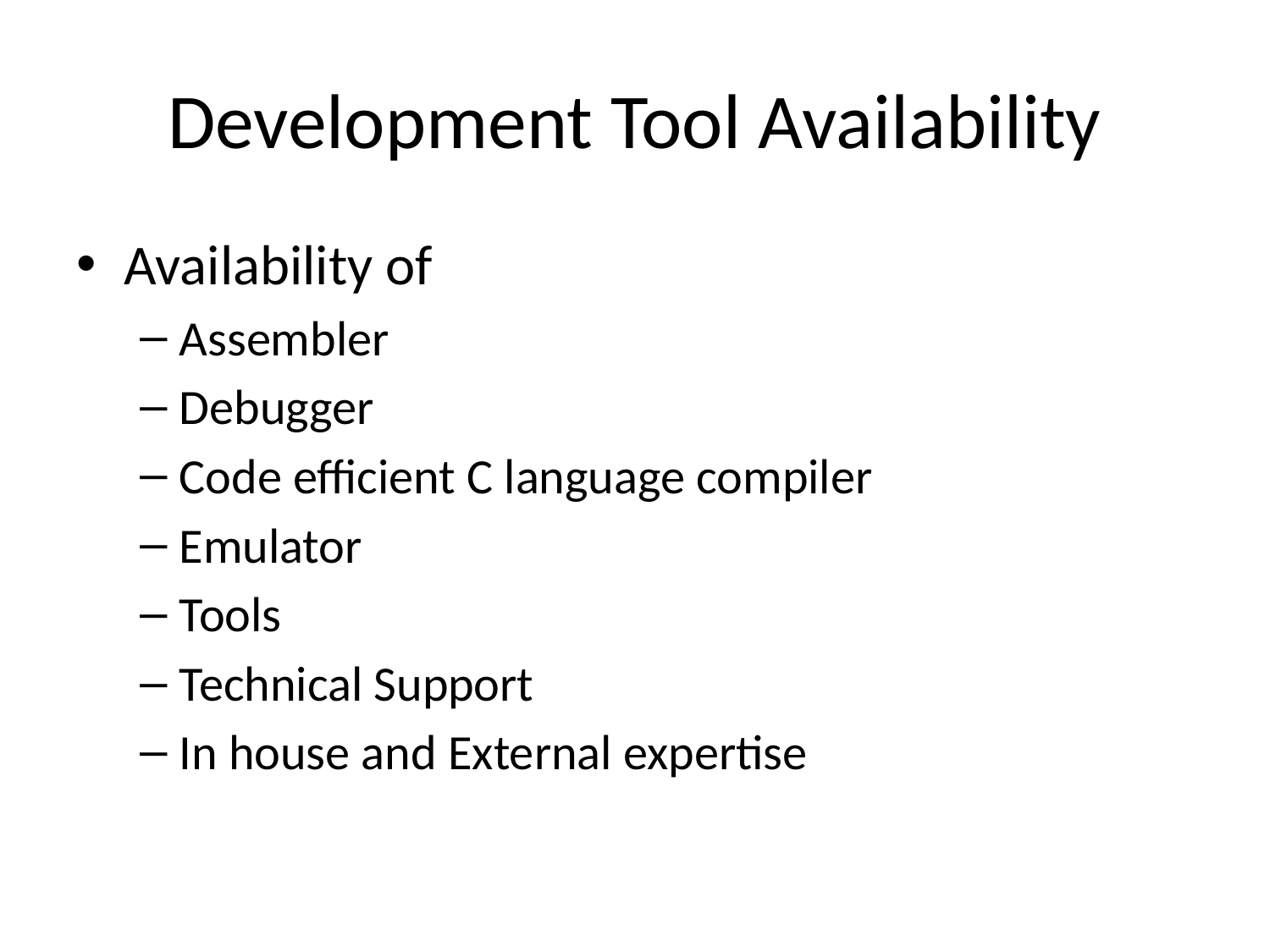

# Development Tool Availability
Availability of
Assembler
Debugger
Code efficient C language compiler
Emulator
Tools
Technical Support
In house and External expertise